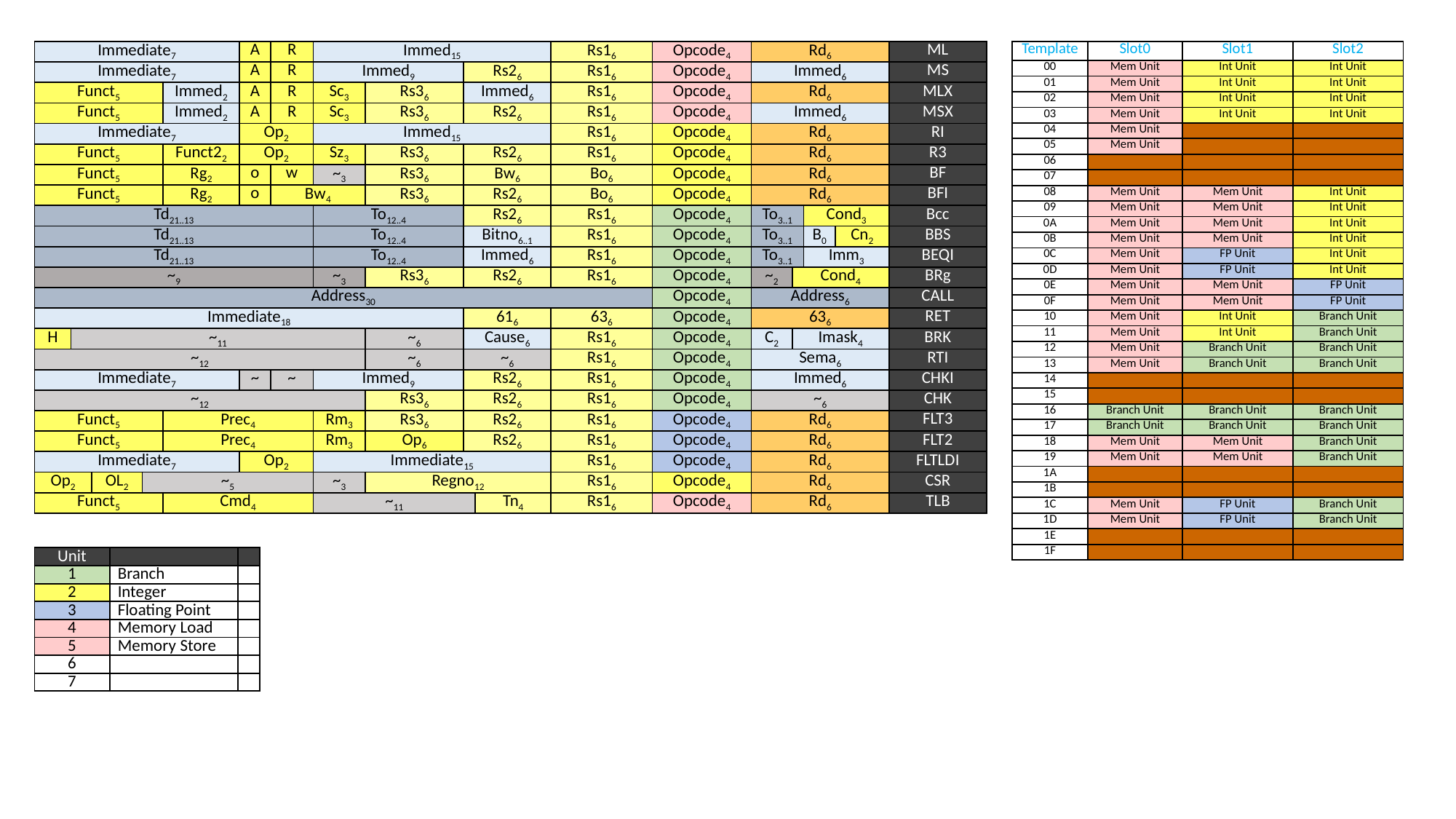

| Immediate7 |  |  |  |  | A | R | Immed15 |  |  |  | Rs16 | Opcode4 | Rd6 |  |  |  | ML |
| --- | --- | --- | --- | --- | --- | --- | --- | --- | --- | --- | --- | --- | --- | --- | --- | --- | --- |
| Immediate7 |  |  |  |  | A | R | Immed9 |  | Rs26 |  | Rs16 | Opcode4 | Immed6 |  |  |  | MS |
| Funct5 |  |  |  | Immed2 | A | R | Sc3 | Rs36 | Immed6 |  | Rs16 | Opcode4 | Rd6 |  |  |  | MLX |
| Funct5 |  |  |  | Immed2 | A | R | Sc3 | Rs36 | Rs26 |  | Rs16 | Opcode4 | Immed6 |  |  |  | MSX |
| Immediate7 |  |  |  |  | Op2 |  | Immed15 |  |  |  | Rs16 | Opcode4 | Rd6 |  |  |  | RI |
| Funct5 |  |  |  | Funct22 | Op2 |  | Sz3 | Rs36 | Rs26 |  | Rs16 | Opcode4 | Rd6 |  |  |  | R3 |
| Funct5 |  |  |  | Rg2 | o | w | ~3 | Rs36 | Bw6 |  | Bo6 | Opcode4 | Rd6 |  |  |  | BF |
| Funct5 |  |  |  | Rg2 | o | Bw4 |  | Rs36 | Rs26 |  | Bo6 | Opcode4 | Rd6 |  |  |  | BFI |
| Td21..13 |  |  |  |  |  |  | To12..4 |  | Rs26 |  | Rs16 | Opcode4 | To3..1 |  | Cond3 |  | Bcc |
| Td21..13 |  |  |  |  |  |  | To12..4 |  | Bitno6..1 |  | Rs16 | Opcode4 | To3..1 |  | B0 | Cn2 | BBS |
| Td21..13 |  |  |  |  |  |  | To12..4 |  | Immed6 |  | Rs16 | Opcode4 | To3..1 |  | Imm3 |  | BEQI |
| ~9 |  |  |  |  |  |  | ~3 | Rs36 | Rs26 |  | Rs16 | Opcode4 | ~2 | Cond4 |  |  | BRg |
| Address30 |  |  |  |  |  |  |  |  |  |  |  | Opcode4 | Address6 |  |  |  | CALL |
| Immediate18 |  |  |  |  |  |  |  |  | 616 |  | 636 | Opcode4 | 636 |  |  |  | RET |
| H | ~11 |  |  |  |  |  |  | ~6 | Cause6 |  | Rs16 | Opcode4 | C2 | Imask4 |  |  | BRK |
| ~12 |  |  |  |  |  |  |  | ~6 | ~6 |  | Rs16 | Opcode4 | Sema6 |  |  |  | RTI |
| Immediate7 |  |  |  |  | ~ | ~ | Immed9 |  | Rs26 |  | Rs16 | Opcode4 | Immed6 |  |  |  | CHKI |
| ~12 |  |  |  |  |  |  |  | Rs36 | Rs26 |  | Rs16 | Opcode4 | ~6 |  |  |  | CHK |
| Funct5 |  |  |  | Prec4 |  |  | Rm3 | Rs36 | Rs26 |  | Rs16 | Opcode4 | Rd6 |  |  |  | FLT3 |
| Funct5 |  |  |  | Prec4 |  |  | Rm3 | Op6 | Rs26 |  | Rs16 | Opcode4 | Rd6 |  |  |  | FLT2 |
| Immediate7 |  |  |  |  | Op2 |  | Immediate15 |  |  |  | Rs16 | Opcode4 | Rd6 |  |  |  | FLTLDI |
| Op2 |  | OL2 | ~5 |  |  |  | ~3 | Regno12 |  |  | Rs16 | Opcode4 | Rd6 |  |  |  | CSR |
| Funct5 |  |  |  | Cmd4 |  |  | ~11 |  |  | Tn4 | Rs16 | Opcode4 | Rd6 |  |  |  | TLB |
| Template | Slot0 | Slot1 | Slot2 |
| --- | --- | --- | --- |
| 00 | Mem Unit | Int Unit | Int Unit |
| 01 | Mem Unit | Int Unit | Int Unit |
| 02 | Mem Unit | Int Unit | Int Unit |
| 03 | Mem Unit | Int Unit | Int Unit |
| 04 | Mem Unit |  |  |
| 05 | Mem Unit |  |  |
| 06 |  |  |  |
| 07 |  |  |  |
| 08 | Mem Unit | Mem Unit | Int Unit |
| 09 | Mem Unit | Mem Unit | Int Unit |
| 0A | Mem Unit | Mem Unit | Int Unit |
| 0B | Mem Unit | Mem Unit | Int Unit |
| 0C | Mem Unit | FP Unit | Int Unit |
| 0D | Mem Unit | FP Unit | Int Unit |
| 0E | Mem Unit | Mem Unit | FP Unit |
| 0F | Mem Unit | Mem Unit | FP Unit |
| 10 | Mem Unit | Int Unit | Branch Unit |
| 11 | Mem Unit | Int Unit | Branch Unit |
| 12 | Mem Unit | Branch Unit | Branch Unit |
| 13 | Mem Unit | Branch Unit | Branch Unit |
| 14 |  |  |  |
| 15 |  |  |  |
| 16 | Branch Unit | Branch Unit | Branch Unit |
| 17 | Branch Unit | Branch Unit | Branch Unit |
| 18 | Mem Unit | Mem Unit | Branch Unit |
| 19 | Mem Unit | Mem Unit | Branch Unit |
| 1A |  |  |  |
| 1B |  |  |  |
| 1C | Mem Unit | FP Unit | Branch Unit |
| 1D | Mem Unit | FP Unit | Branch Unit |
| 1E |  |  |  |
| 1F |  |  |  |
| Unit |  |  |
| --- | --- | --- |
| 1 | Branch |  |
| 2 | Integer |  |
| 3 | Floating Point |  |
| 4 | Memory Load |  |
| 5 | Memory Store |  |
| 6 |  |  |
| 7 |  |  |